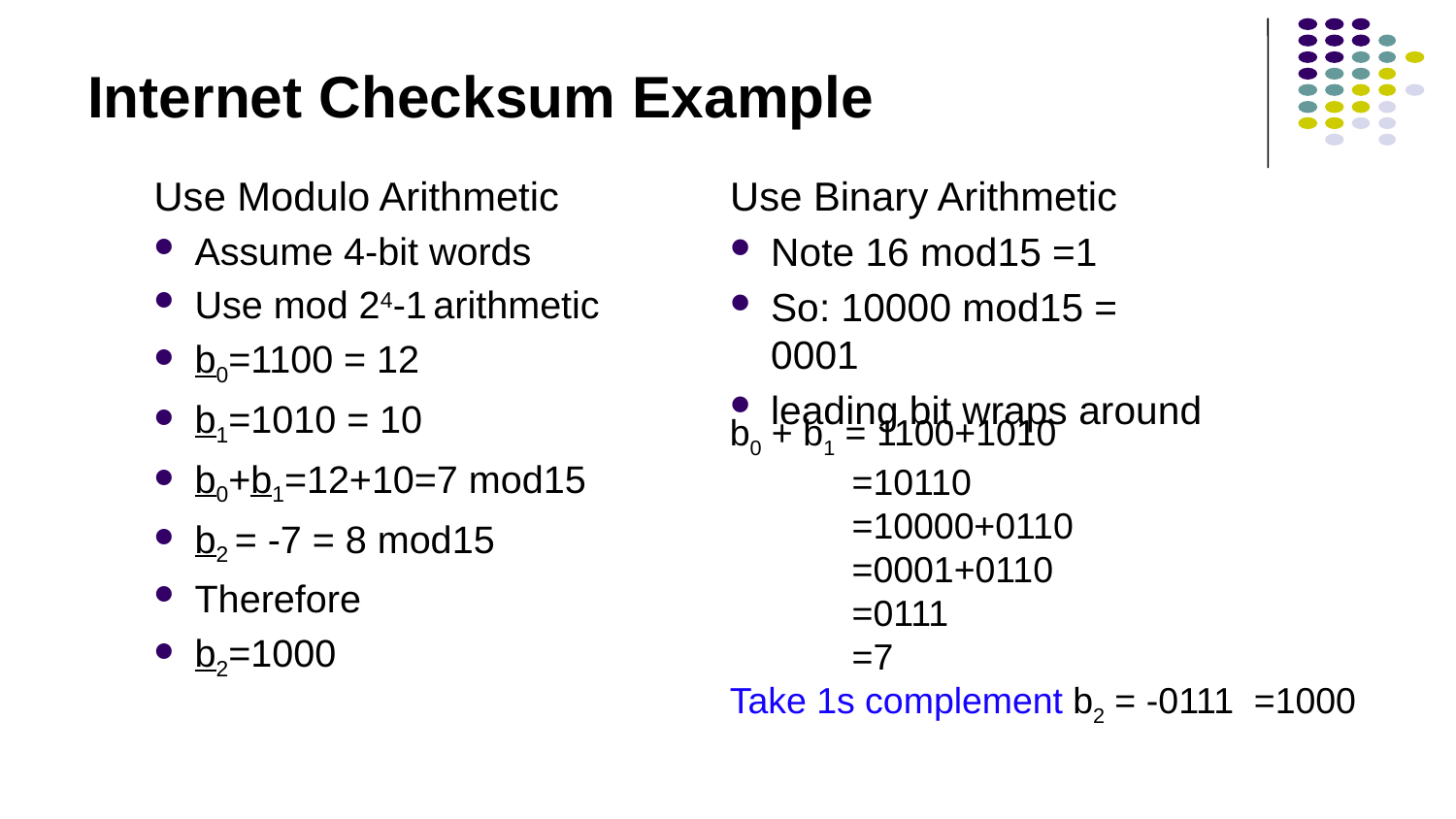

# Internet Checksum Example
Use Modulo Arithmetic
Assume 4-bit words
Use mod 24-1 arithmetic
b0=1100 = 12
b1=1010 = 10
b0+b1=12+10=7 mod15
b2 = -7 = 8 mod15
Therefore
b2=1000
Use Binary Arithmetic
Note 16 mod15 =1
So: 10000 mod15 = 0001
leading bit wraps around
b0 + b1 = 1100+1010
            =10110
            =10000+0110
            =0001+0110
            =0111
            =7
Take 1s complement b2 = -0111  =1000